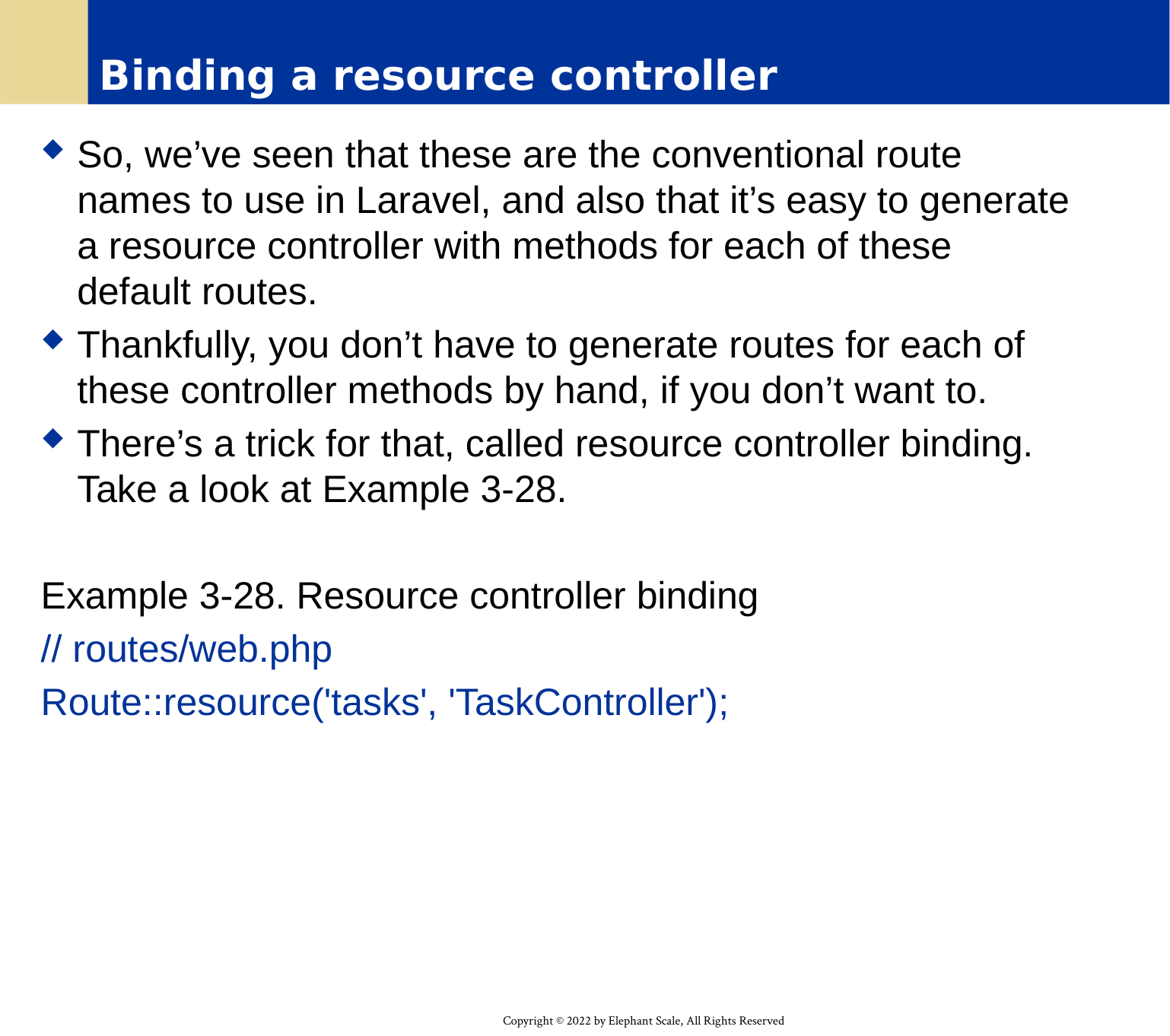

# Binding a resource controller
So, we’ve seen that these are the conventional route names to use in Laravel, and also that it’s easy to generate a resource controller with methods for each of these default routes.
Thankfully, you don’t have to generate routes for each of these controller methods by hand, if you don’t want to.
There’s a trick for that, called resource controller binding. Take a look at Example 3-28.

Example 3-28. Resource controller binding
// routes/web.php
Route::resource('tasks', 'TaskController');
Copyright © 2022 by Elephant Scale, All Rights Reserved